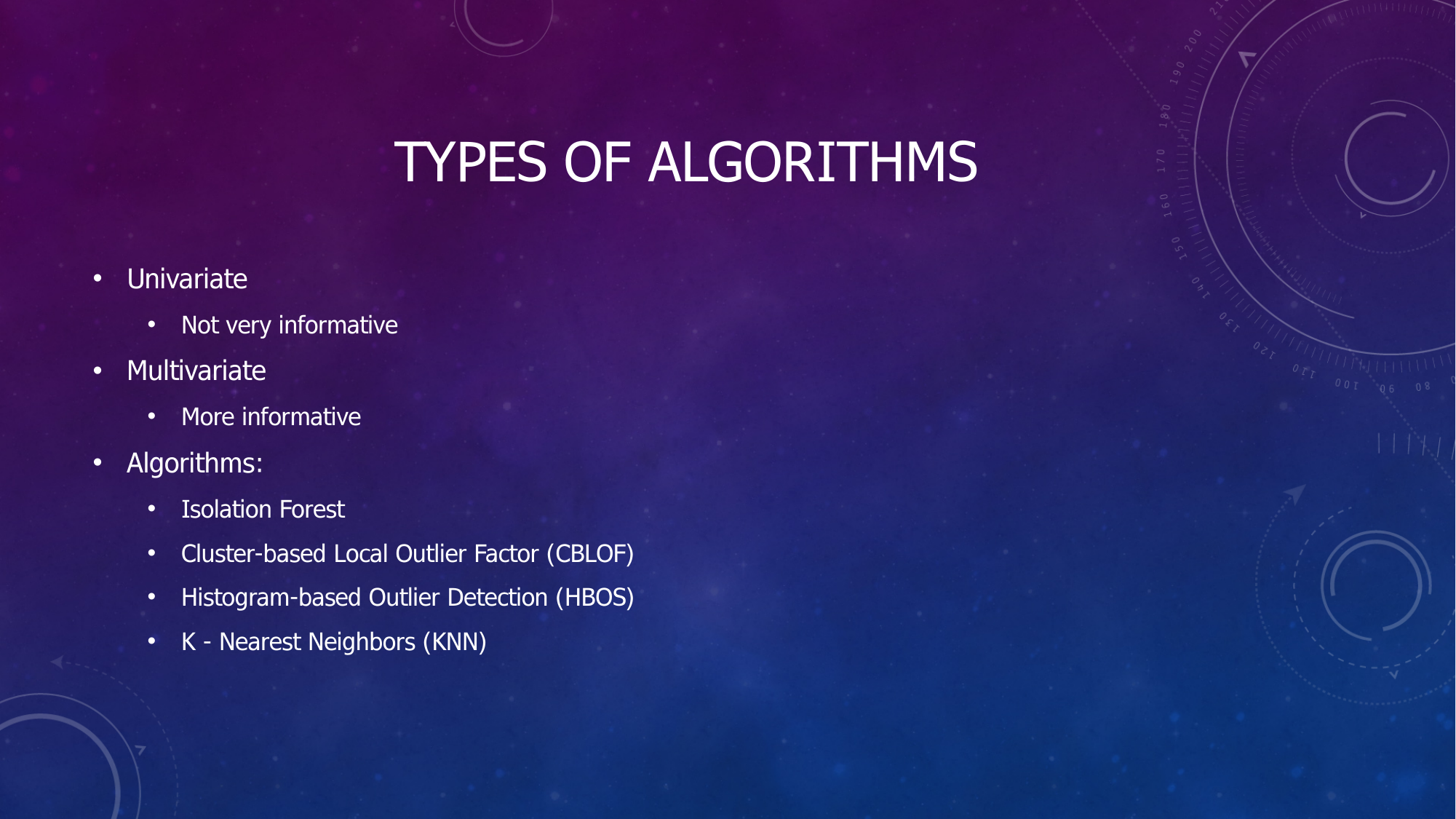

# Types of Algorithms
Univariate
Not very informative
Multivariate
More informative
Algorithms:
Isolation Forest
Cluster-based Local Outlier Factor (CBLOF)
Histogram-based Outlier Detection (HBOS)
K - Nearest Neighbors (KNN)